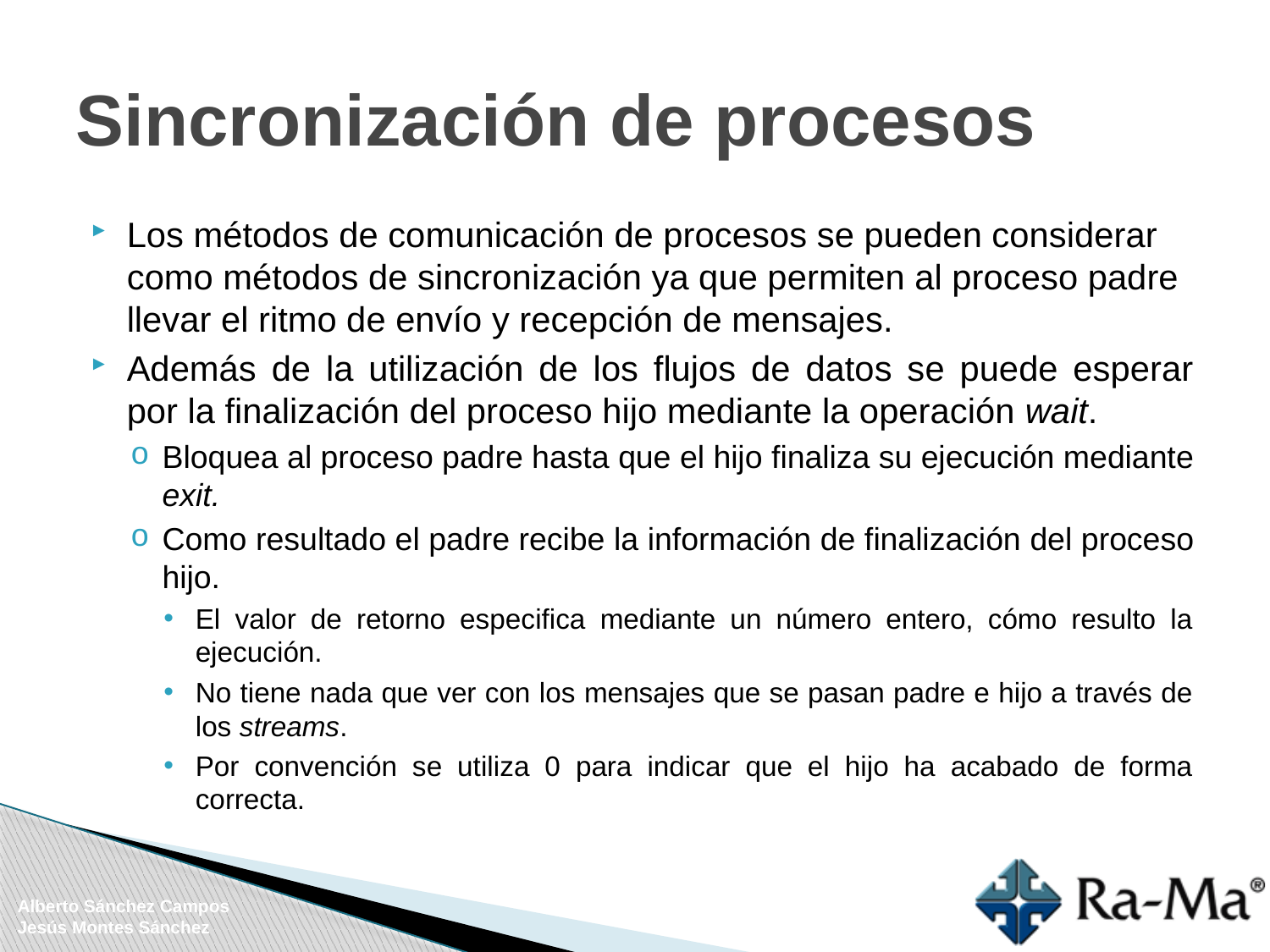

# Sincronización de procesos
Los métodos de comunicación de procesos se pueden considerar como métodos de sincronización ya que permiten al proceso padre llevar el ritmo de envío y recepción de mensajes.
Además de la utilización de los flujos de datos se puede esperar por la finalización del proceso hijo mediante la operación wait.
Bloquea al proceso padre hasta que el hijo finaliza su ejecución mediante exit.
Como resultado el padre recibe la información de finalización del proceso hijo.
El valor de retorno especifica mediante un número entero, cómo resulto la ejecución.
No tiene nada que ver con los mensajes que se pasan padre e hijo a través de los streams.
Por convención se utiliza 0 para indicar que el hijo ha acabado de forma correcta.